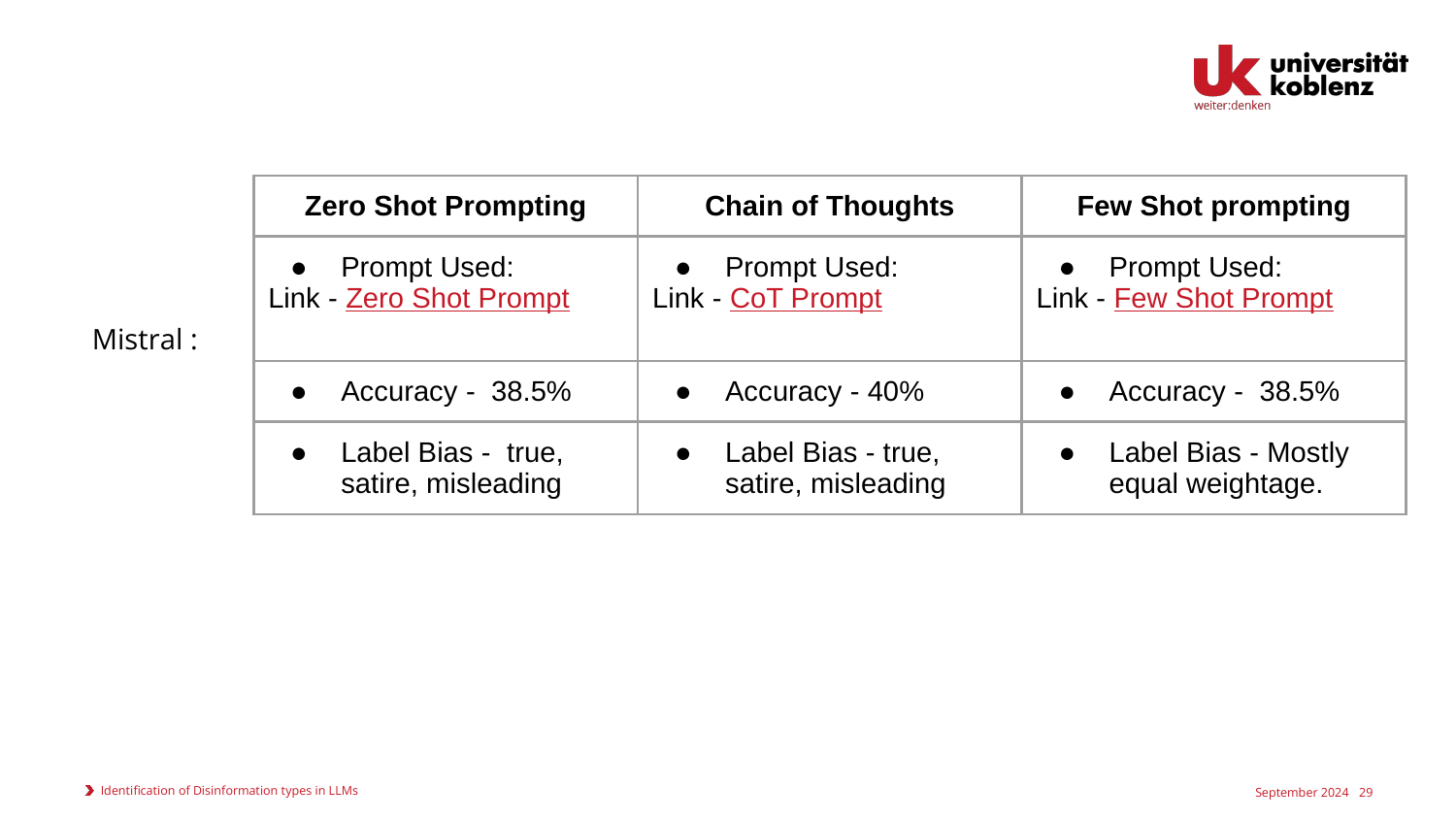

| Zero Shot Prompting | Chain of Thoughts | Few Shot prompting |
| --- | --- | --- |
| Prompt Used: Link - Zero Shot Prompt | Prompt Used: Link - CoT Prompt | Prompt Used: Link - Few Shot Prompt |
| Accuracy - 38.5% | Accuracy - 40% | Accuracy - 38.5% |
| Label Bias - true, satire, misleading | Label Bias - true, satire, misleading | Label Bias - Mostly equal weightage. |
Mistral :